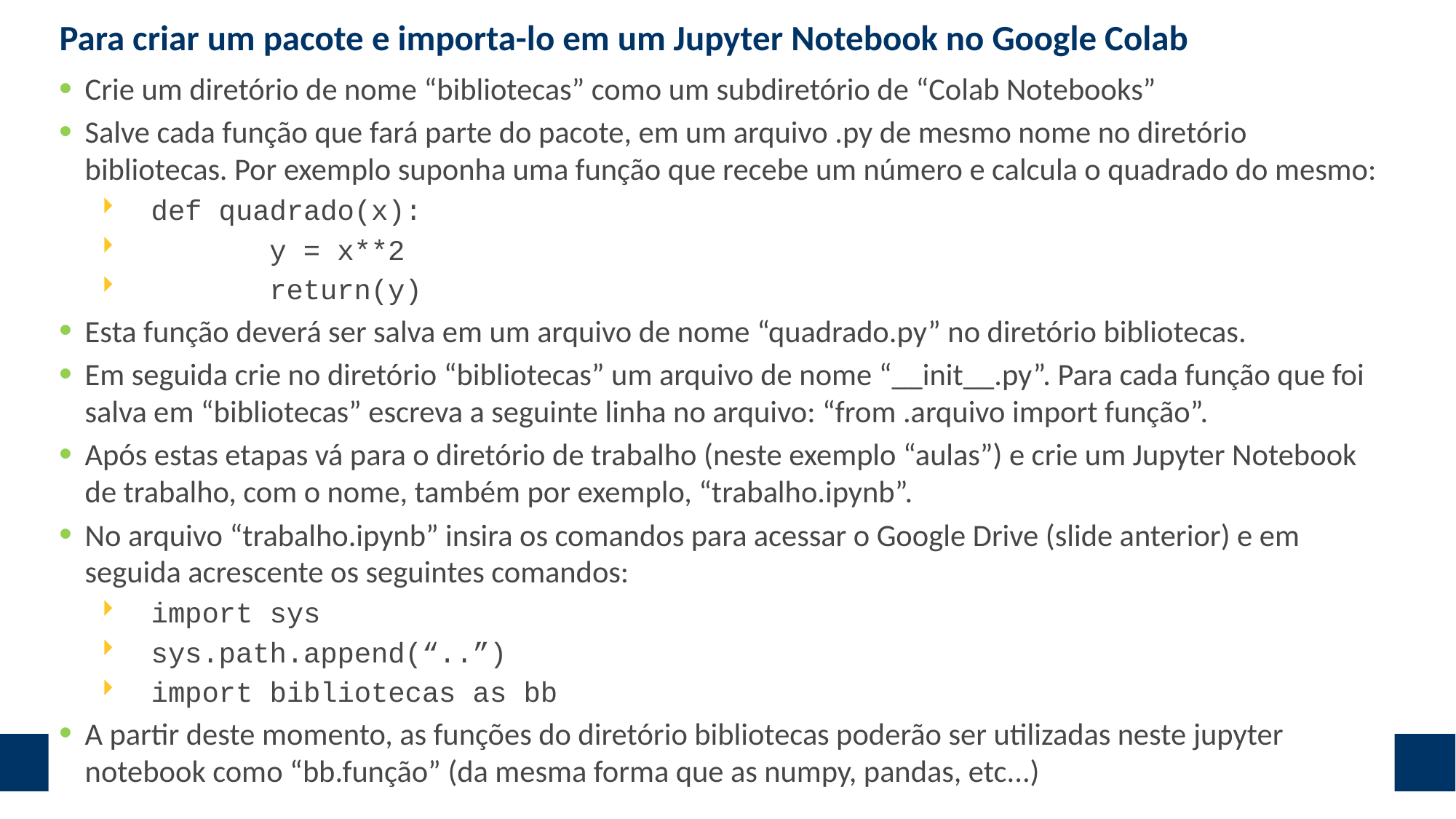

# Para criar um pacote e importa-lo em um Jupyter Notebook no Google Colab
Crie um diretório de nome “bibliotecas” como um subdiretório de “Colab Notebooks”
Salve cada função que fará parte do pacote, em um arquivo .py de mesmo nome no diretório bibliotecas. Por exemplo suponha uma função que recebe um número e calcula o quadrado do mesmo:
 def quadrado(x):
        y = x**2
        return(y)
Esta função deverá ser salva em um arquivo de nome “quadrado.py” no diretório bibliotecas.
Em seguida crie no diretório “bibliotecas” um arquivo de nome “__init__.py”. Para cada função que foi salva em “bibliotecas” escreva a seguinte linha no arquivo: “from .arquivo import função”.
Após estas etapas vá para o diretório de trabalho (neste exemplo “aulas”) e crie um Jupyter Notebook de trabalho, com o nome, também por exemplo, “trabalho.ipynb”.
No arquivo “trabalho.ipynb” insira os comandos para acessar o Google Drive (slide anterior) e em seguida acrescente os seguintes comandos:
 import sys
 sys.path.append(“..”)
 import bibliotecas as bb
A partir deste momento, as funções do diretório bibliotecas poderão ser utilizadas neste jupyter notebook como “bb.função” (da mesma forma que as numpy, pandas, etc...)